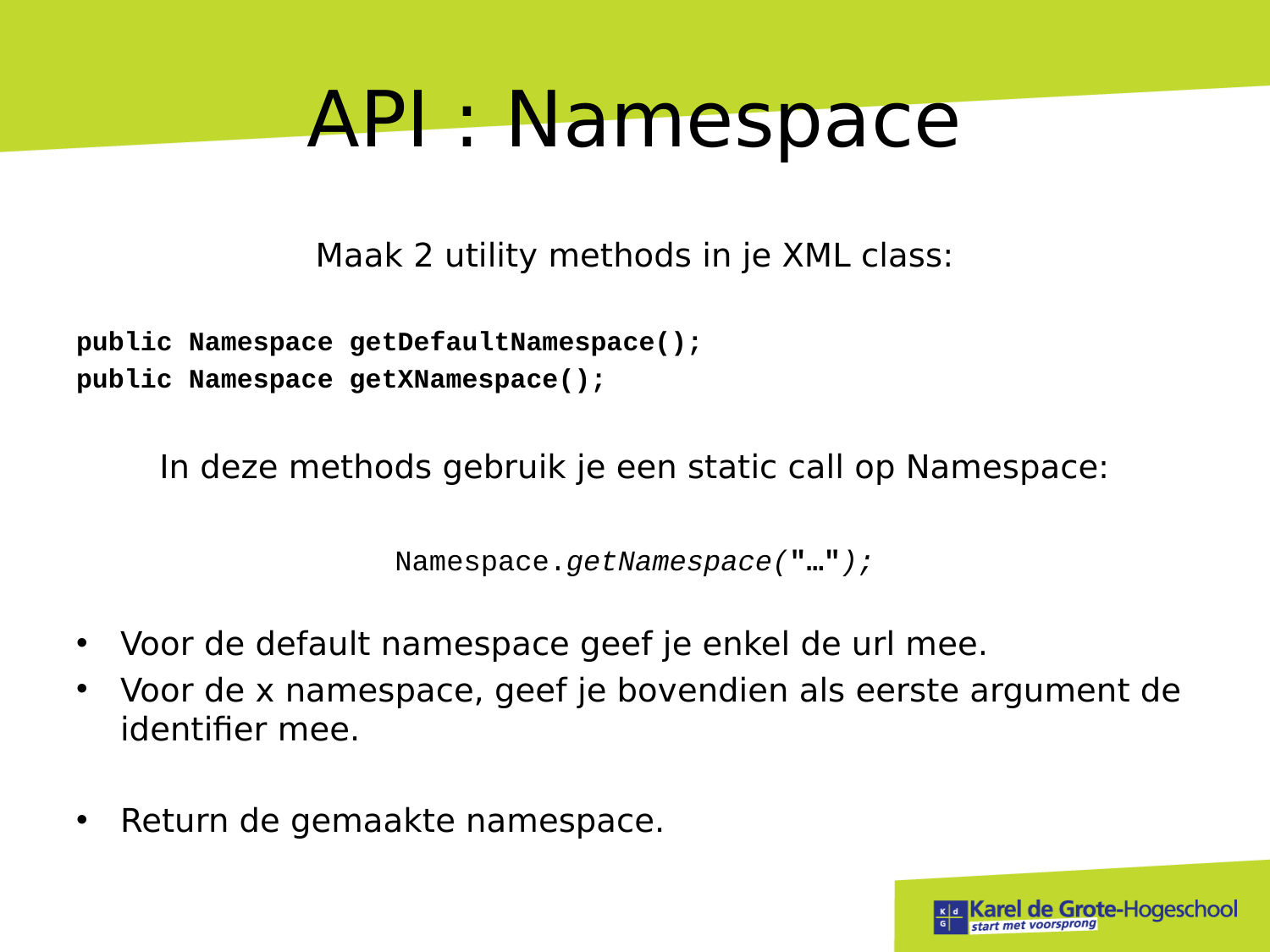

# API : Namespace
Maak 2 utility methods in je XML class:

public Namespace getDefaultNamespace();
public Namespace getXNamespace();

In deze methods gebruik je een static call op Namespace:

Namespace.getNamespace("…");

Voor de default namespace geef je enkel de url mee.
Voor de x namespace, geef je bovendien als eerste argument de identifier mee.

Return de gemaakte namespace.